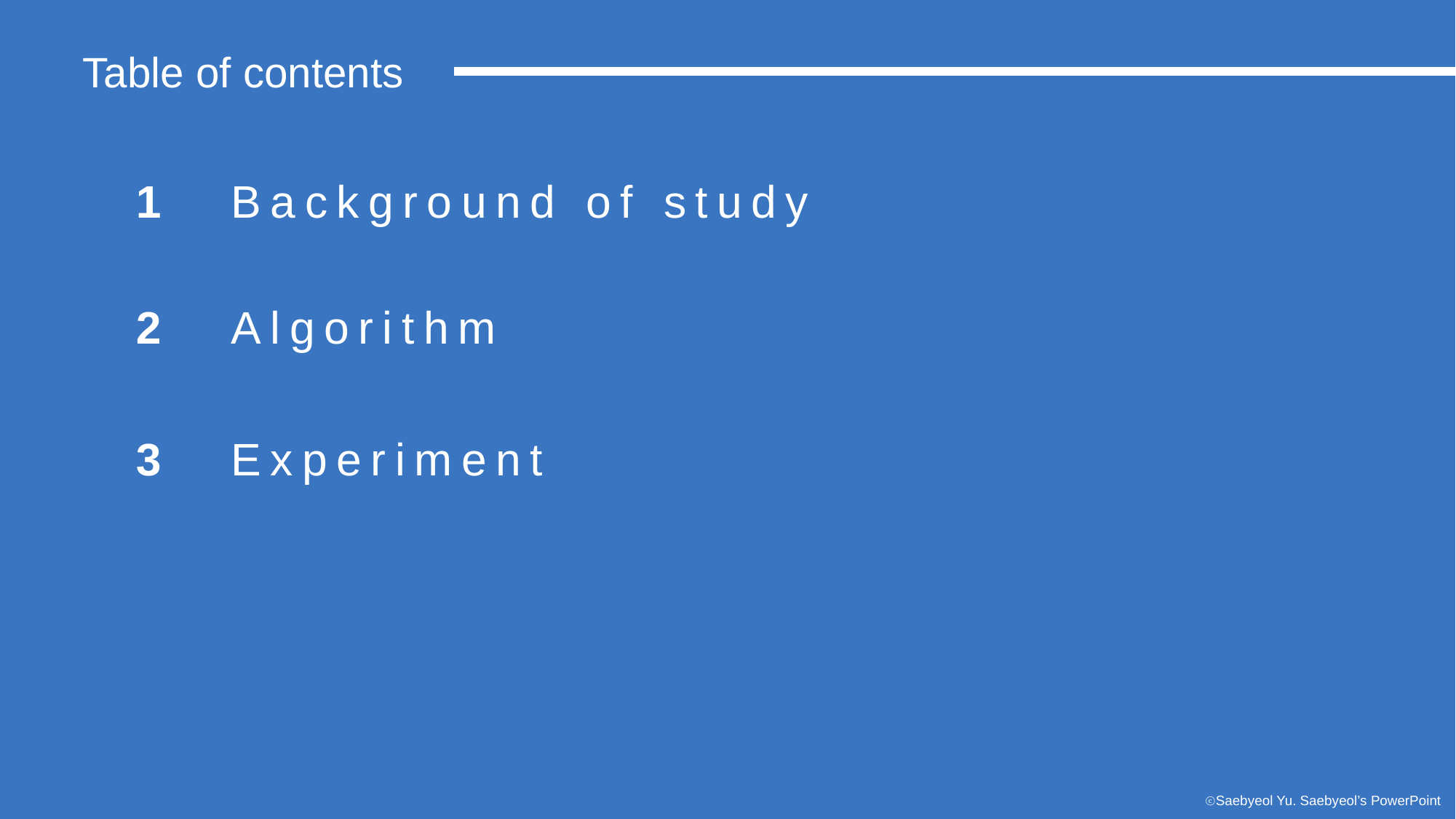

Table of contents
1
Background of study
2
Algorithm
3
Experiment